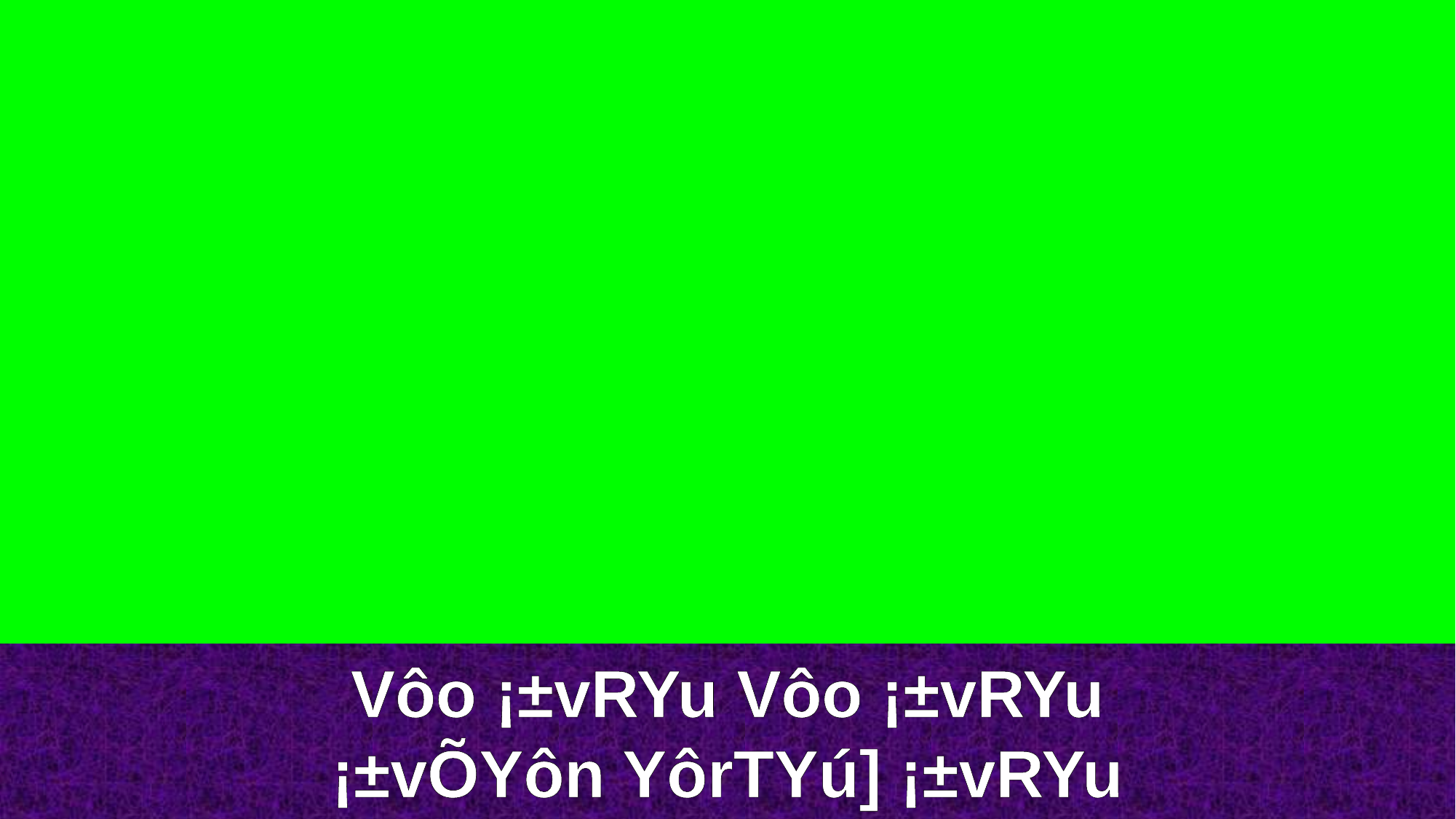

Vôo ¡±vRYu Vôo ¡±vRYu
¡±vÕYôn YôrTYú] ¡±vRYu